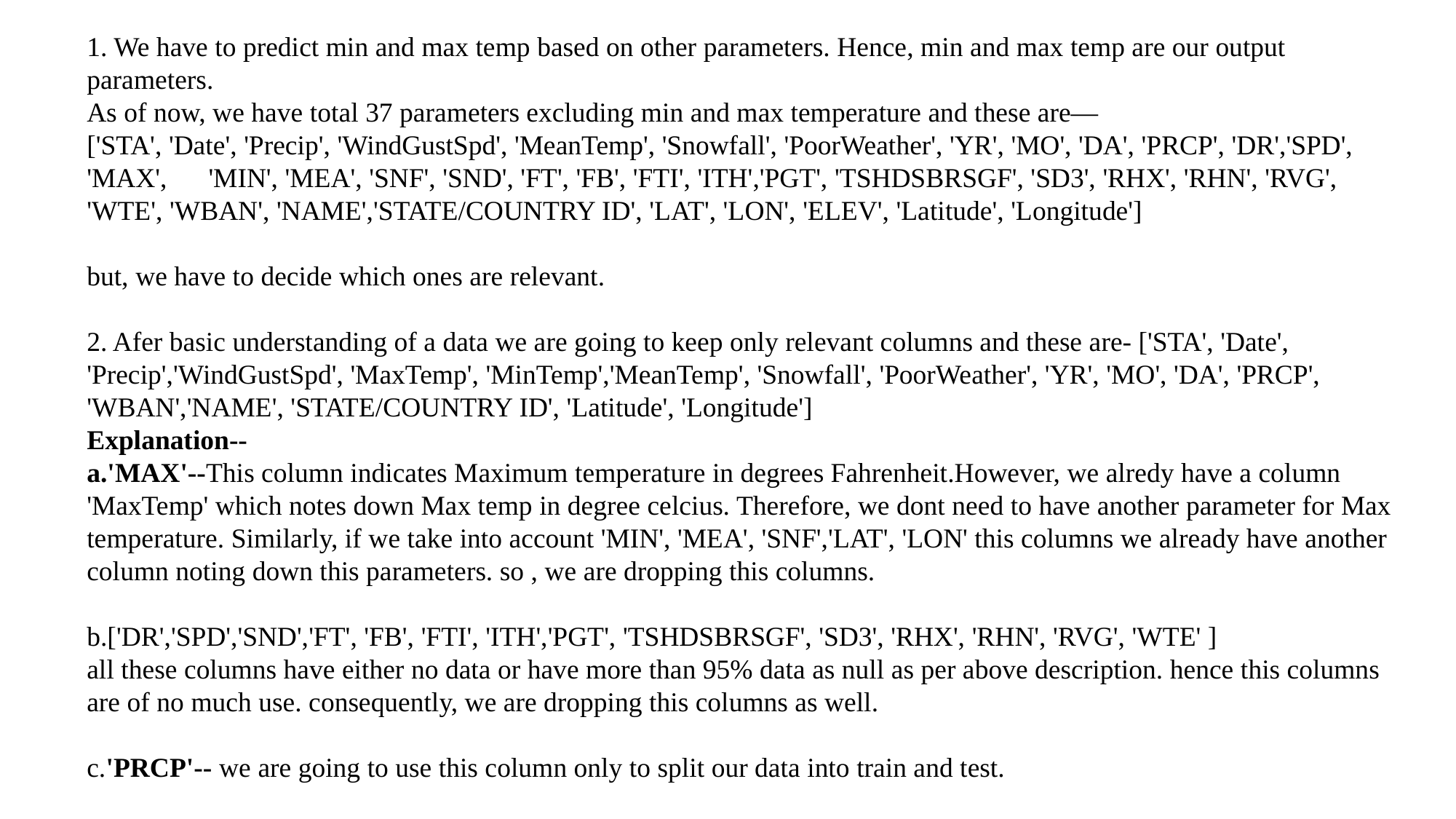

1. We have to predict min and max temp based on other parameters. Hence, min and max temp are our output parameters.
As of now, we have total 37 parameters excluding min and max temperature and these are—
['STA', 'Date', 'Precip', 'WindGustSpd', 'MeanTemp', 'Snowfall', 'PoorWeather', 'YR', 'MO', 'DA', 'PRCP', 'DR','SPD', 'MAX',      'MIN', 'MEA', 'SNF', 'SND', 'FT', 'FB', 'FTI', 'ITH','PGT', 'TSHDSBRSGF', 'SD3', 'RHX', 'RHN', 'RVG', 'WTE', 'WBAN', 'NAME','STATE/COUNTRY ID', 'LAT', 'LON', 'ELEV', 'Latitude', 'Longitude']

but, we have to decide which ones are relevant.

2. Afer basic understanding of a data we are going to keep only relevant columns and these are- ['STA', 'Date', 'Precip','WindGustSpd', 'MaxTemp', 'MinTemp','MeanTemp', 'Snowfall', 'PoorWeather', 'YR', 'MO', 'DA', 'PRCP', 'WBAN','NAME', 'STATE/COUNTRY ID', 'Latitude', 'Longitude']
Explanation--
a.'MAX'--This column indicates Maximum temperature in degrees Fahrenheit.However, we alredy have a column 'MaxTemp' which notes down Max temp in degree celcius. Therefore, we dont need to have another parameter for Max temperature. Similarly, if we take into account 'MIN', 'MEA', 'SNF','LAT', 'LON' this columns we already have another column noting down this parameters. so , we are dropping this columns.
b.['DR','SPD','SND','FT', 'FB', 'FTI', 'ITH','PGT', 'TSHDSBRSGF', 'SD3', 'RHX', 'RHN', 'RVG', 'WTE' ]
all these columns have either no data or have more than 95% data as null as per above description. hence this columns are of no much use. consequently, we are dropping this columns as well.
c.'PRCP'-- we are going to use this column only to split our data into train and test.